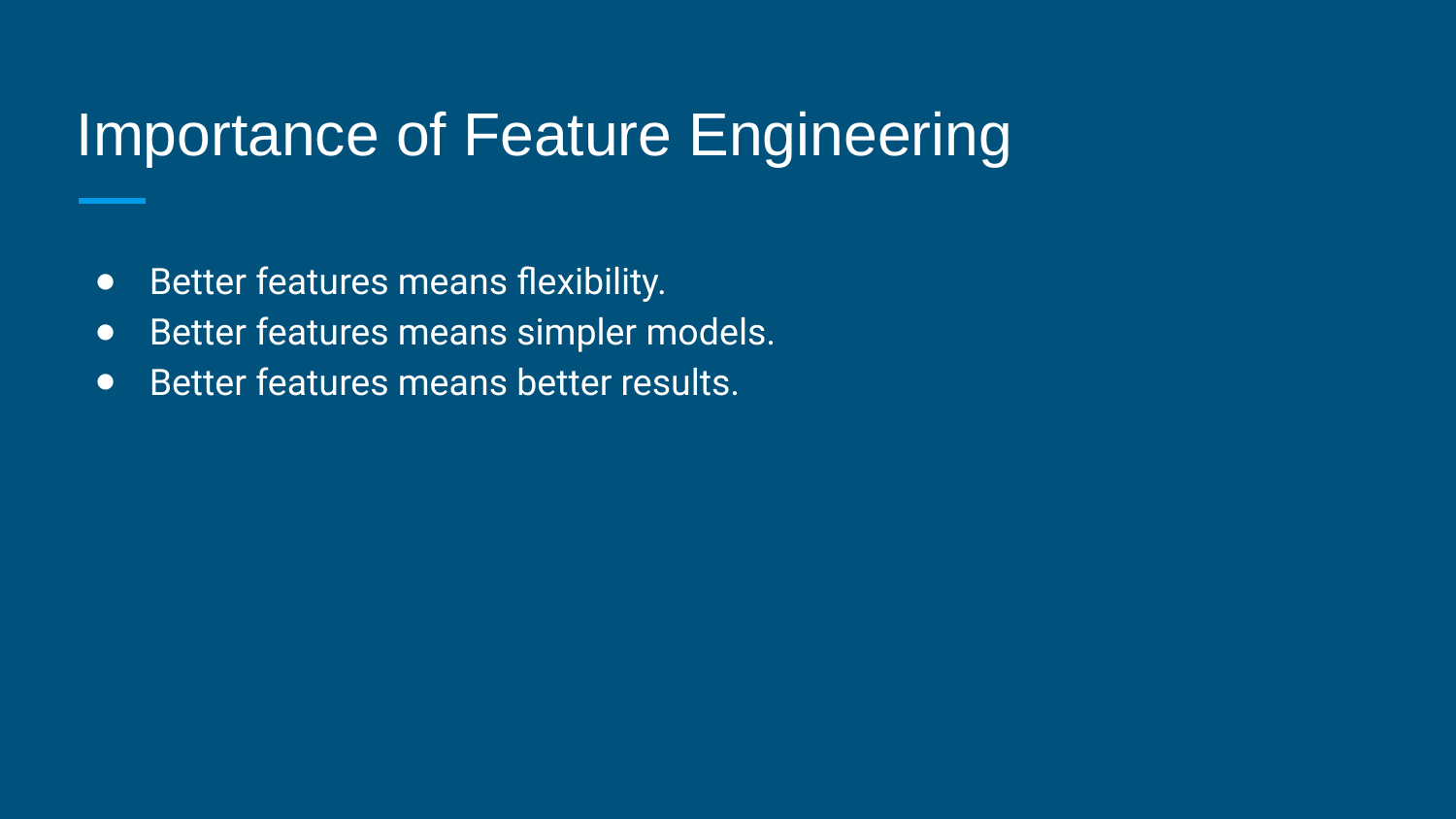

# Importance of Feature Engineering
Better features means flexibility.
Better features means simpler models.
Better features means better results.